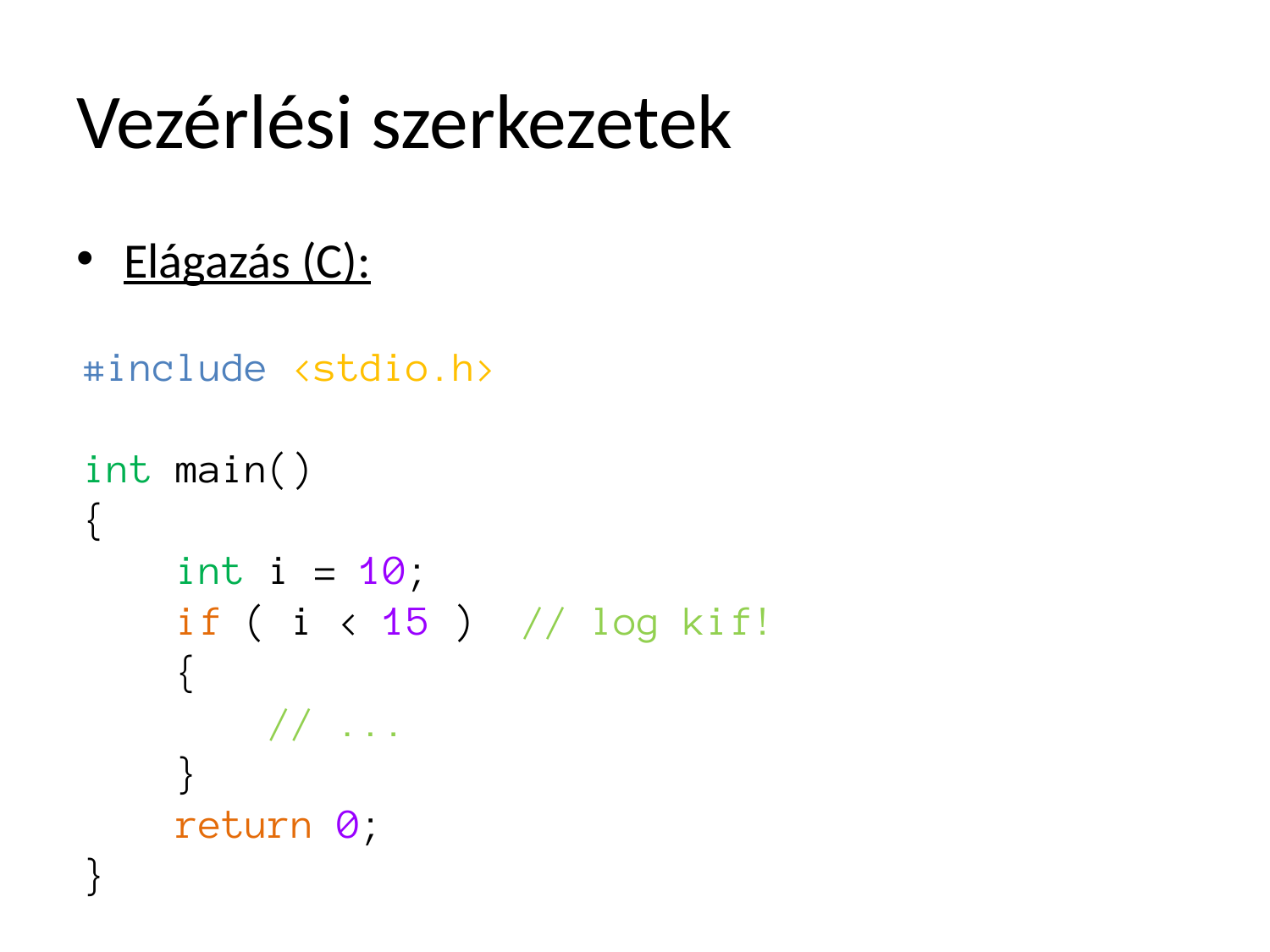

# Vezérlési szerkezetek
Elágazás (C):

#include <stdio.h>

int main()
{
    int i = 10;
    if ( i < 15 )  // log kif!
    {
        // ...
    }
    return 0;
}